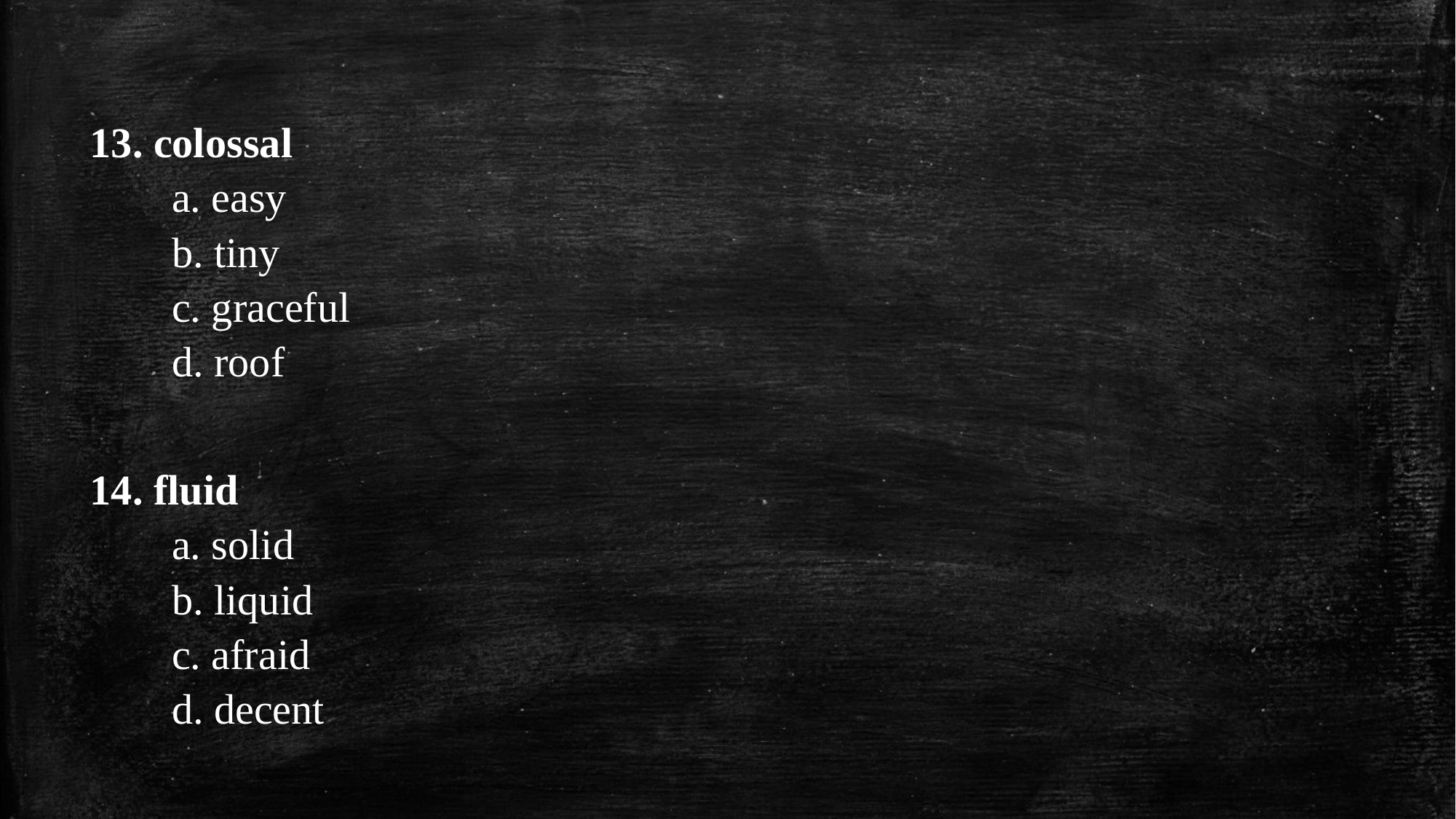

13. colossal
a. easy
b. tiny
c. graceful
d. roof

14. fluid
a. solid
b. liquid
c. afraid
d. decent